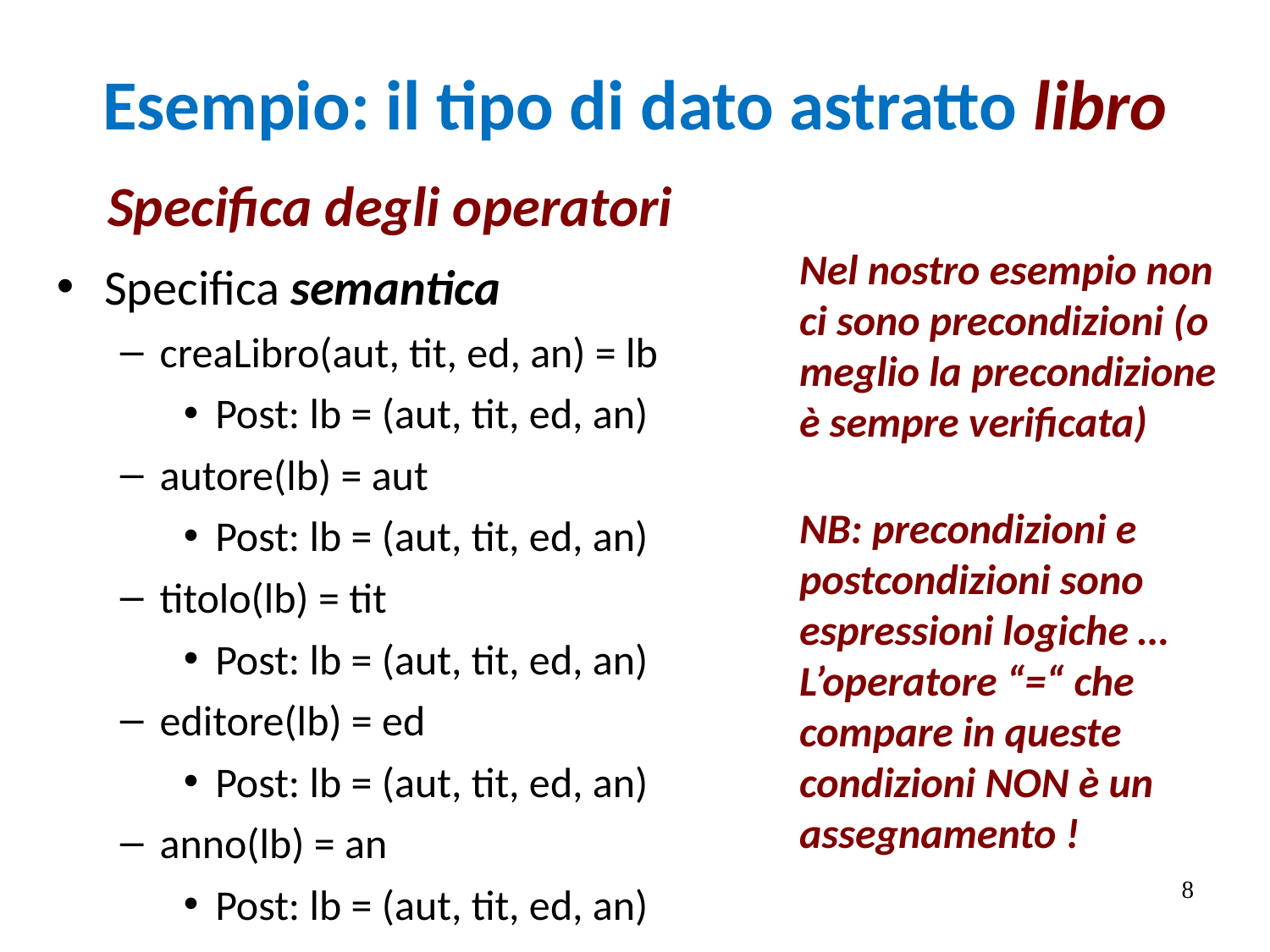

# Esempio: il tipo di dato astratto libro
Specifica degli operatori
Nel nostro esempio non ci sono precondizioni (o meglio la precondizione è sempre verificata)
Specifica semantica
creaLibro(aut, tit, ed, an) = lb
Post: lb = (aut, tit, ed, an)
autore(lb) = aut
Post: lb = (aut, tit, ed, an)
titolo(lb) = tit
Post: lb = (aut, tit, ed, an)
editore(lb) = ed
Post: lb = (aut, tit, ed, an)
anno(lb) = an
Post: lb = (aut, tit, ed, an)
NB: precondizioni e postcondizioni sono espressioni logiche …
L’operatore “=“ che compare in queste condizioni NON è un assegnamento !
8